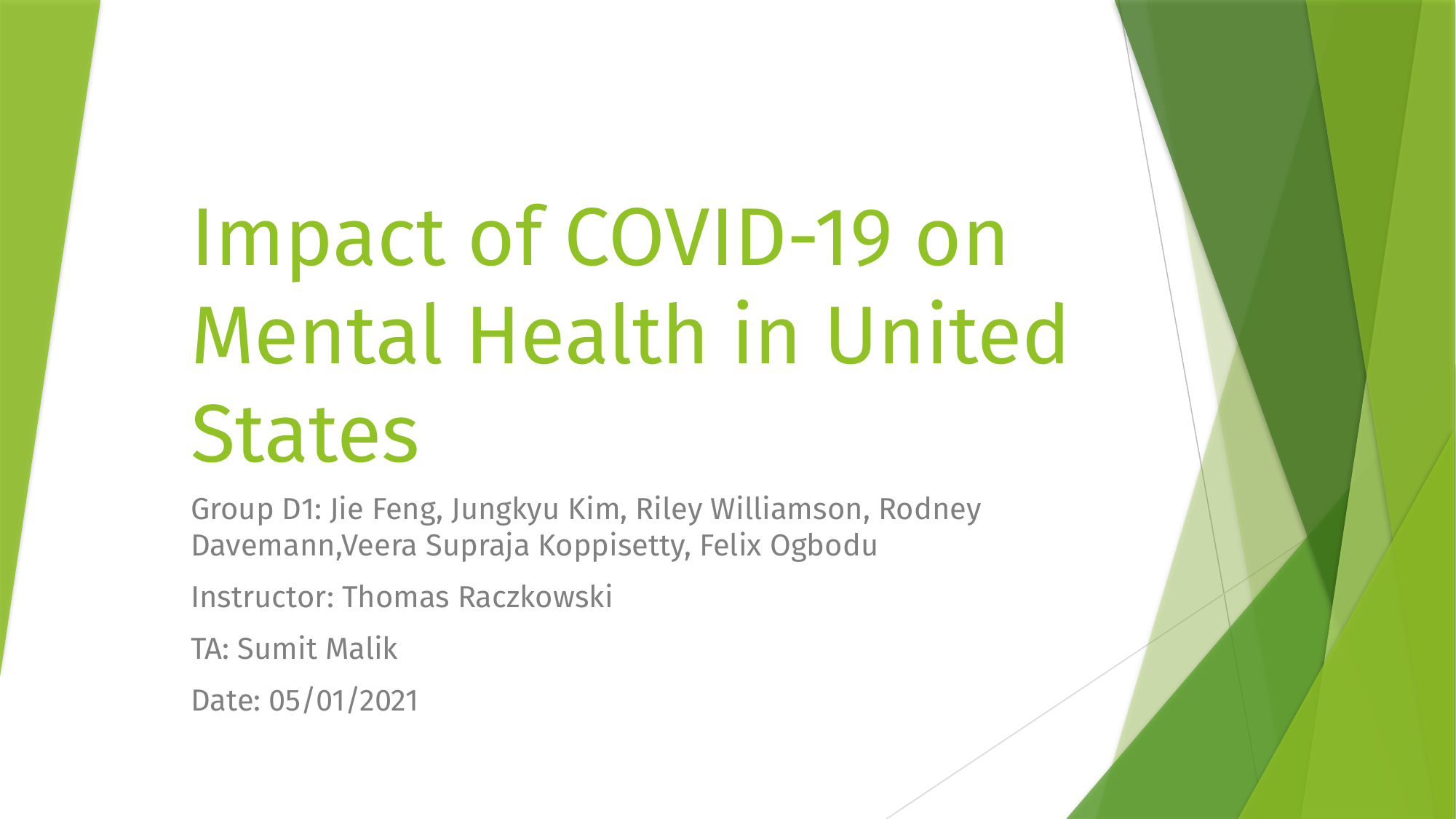

# Impact of COVID-19 on Mental Health in United States
Group D1: Jie Feng, Jungkyu Kim, Riley Williamson, Rodney Davemann,Veera Supraja Koppisetty, Felix Ogbodu
Instructor: Thomas Raczkowski
TA: Sumit Malik
Date: 05/01/2021